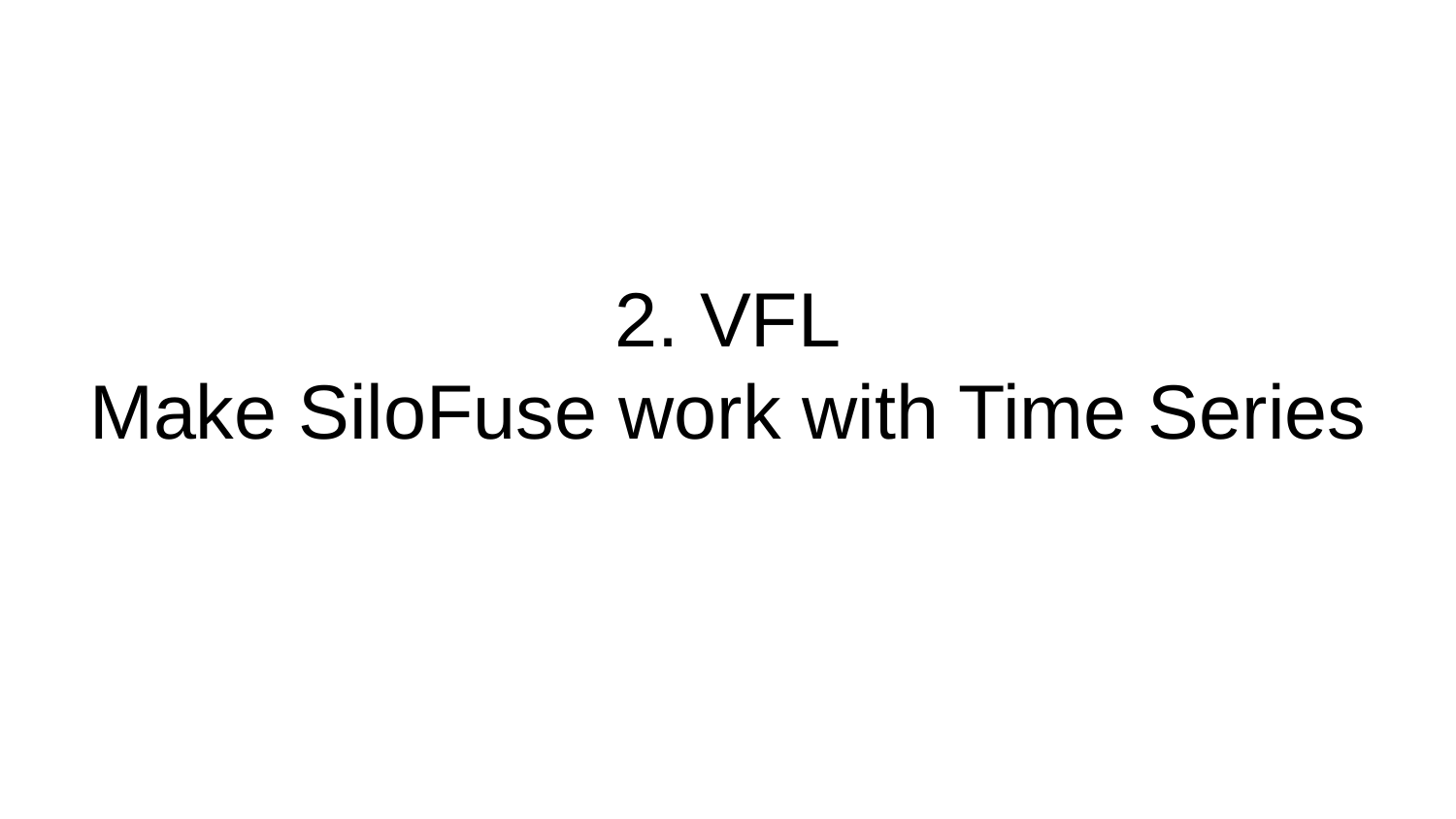

# 2. VFL
Make SiloFuse work with Time Series